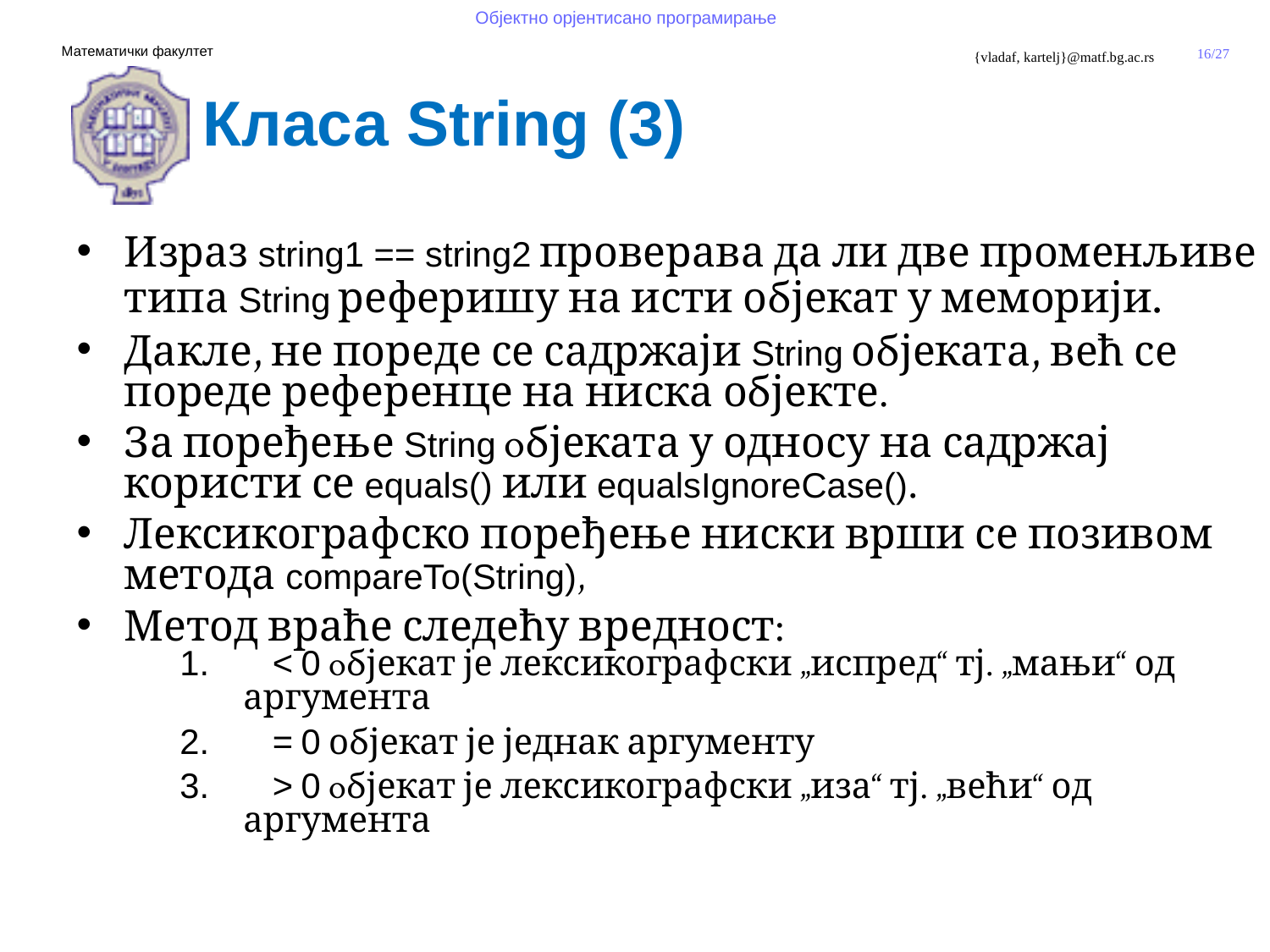

Класа String (3)

Израз string1 == string2 проверава да ли две променљиве типа String реферишу на исти објекат у меморији.
Дакле, не пореде се садржаји String објеката, већ се пореде референце на ниска објекте.
За поређење String oбјеката у односу на садржај користи се equals() или equalsIgnoreCase().
Лексикографско поређење ниски врши се позивом метода compareTo(String),
Метод враће следећу вредност:
   < 0 oбјекат је лексикографски „испред“ тј. „мањи“ од аргумента
   = 0 објекат је једнак аргументу
   > 0 oбјекат је лексикографски „иза“ тј. „већи“ од аргумента